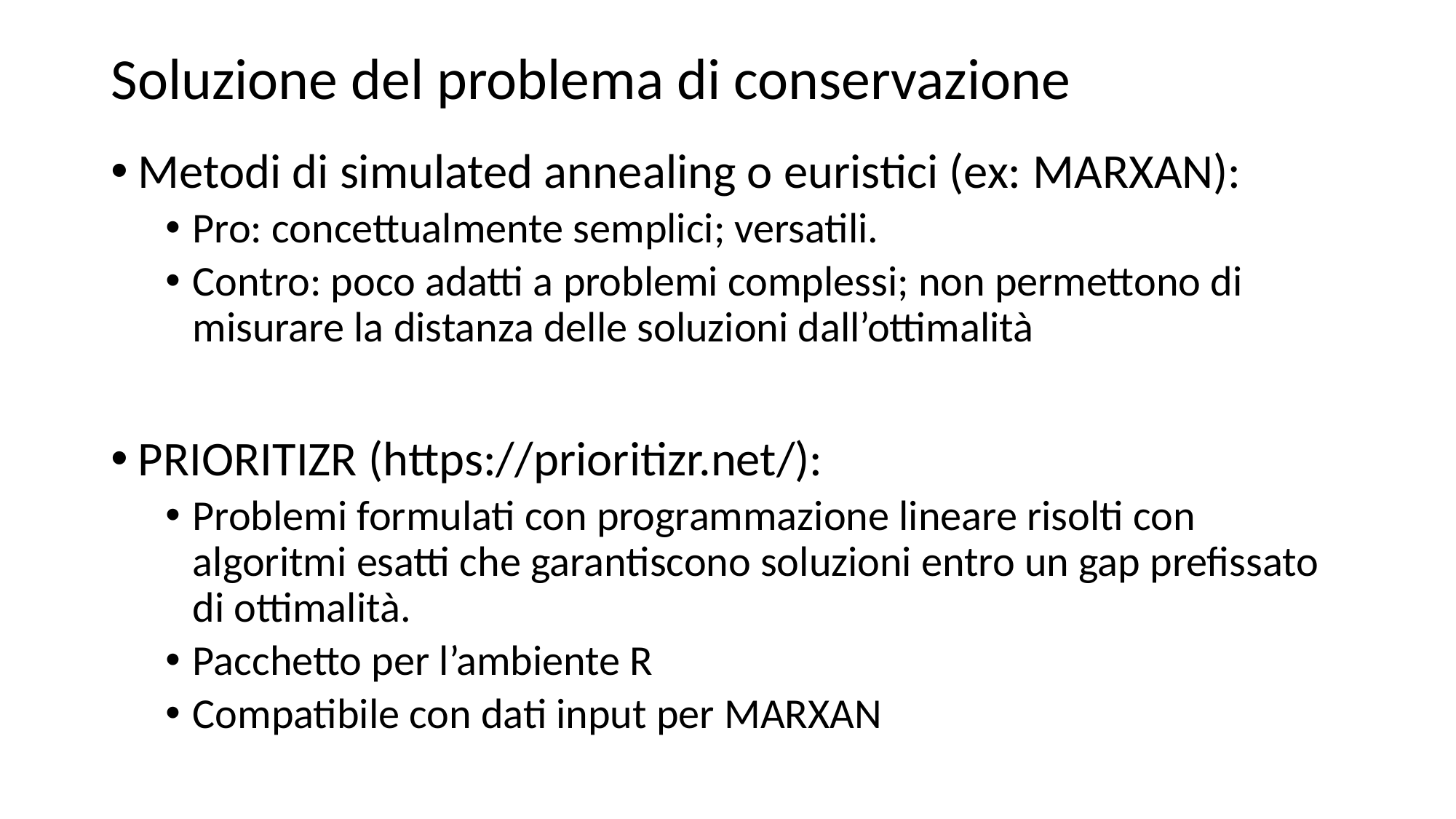

# Soluzione del problema di conservazione
Metodi di simulated annealing o euristici (ex: Marxan):
Pro: concettualmente semplici; versatili.
Contro: poco adatti a problemi complessi; non permettono di misurare la distanza delle soluzioni dall’ottimalità

Prioritizr (https://prioritizr.net/):
Problemi formulati con programmazione lineare risolti con algoritmi esatti che garantiscono soluzioni entro un gap prefissato di ottimalità.
Pacchetto per l’ambiente R
Compatibile con dati input per Marxan